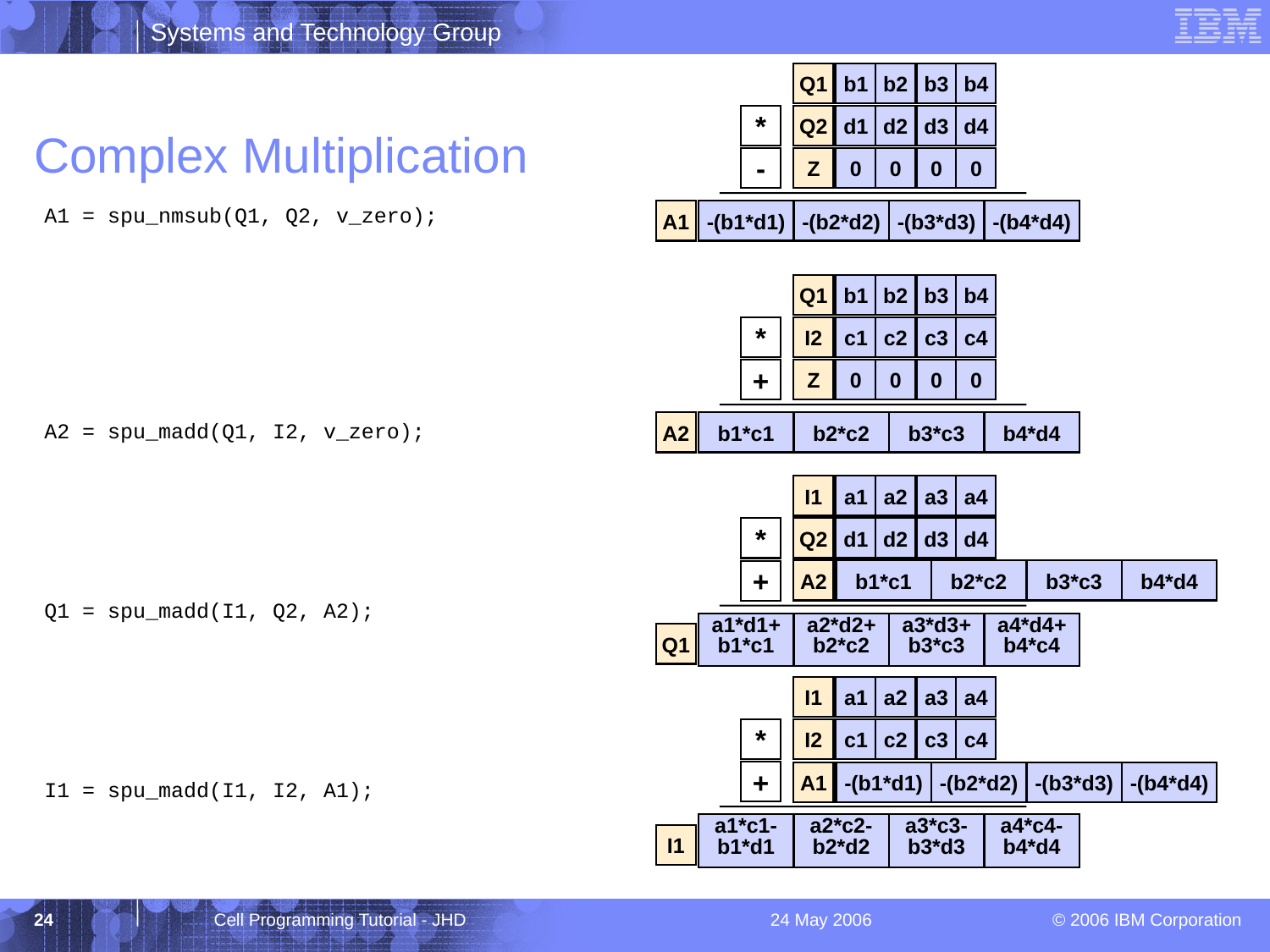

Q1
b1
b2
b3
b4
*
Q2
d1
d2
d3
d4
# Complex Multiplication
-
Z
0
0
0
0

A1 = spu_nmsub(Q1, Q2, v_zero);

A2 = spu_madd(Q1, I2, v_zero);

Q1 = spu_madd(I1, Q2, A2);

I1 = spu_madd(I1, I2, A1);
A1
-(b1*d1)
-(b2*d2)
-(b3*d3)
-(b4*d4)
Q1
b1
b2
b3
b4
*
I2
c1
c2
c3
c4
Z
0
0
0
0
+

A2
b1*c1
b2*c2
b3*c3
b4*d4
I1
a1
a2
a3
a4
*
Q2
d1
d2
d3
d4
A2
b1*c1
b2*c2
b3*c3
b4*d4
+

a1*d1+
b1*c1
a2*d2+
b2*c2
a3*d3+
b3*c3
a4*d4+
b4*c4
Q1
I1
a1
a2
a3
a4
*
I2
c1
c2
c3
c4
+
A1
-(b1*d1)
-(b2*d2)
-(b3*d3)
-(b4*d4)

a1*c1-
b1*d1
a2*c2-
b2*d2
a3*c3-
b3*d3
a4*c4-
b4*d4
I1
24
Cell Programming Tutorial - JHD
24 May 2006